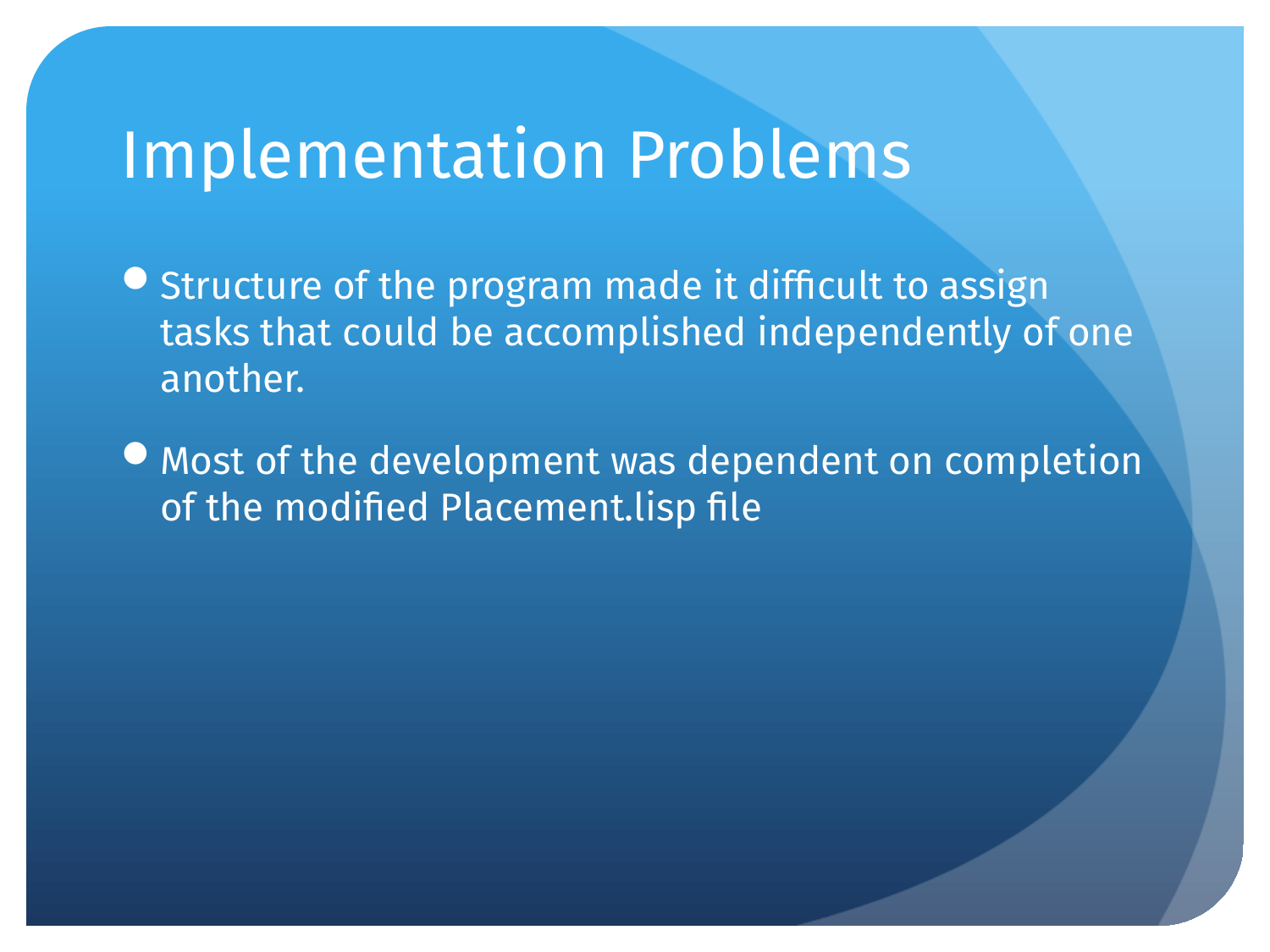

# Implementation Problems
Structure of the program made it difficult to assign tasks that could be accomplished independently of one another.
Most of the development was dependent on completion of the modified Placement.lisp file